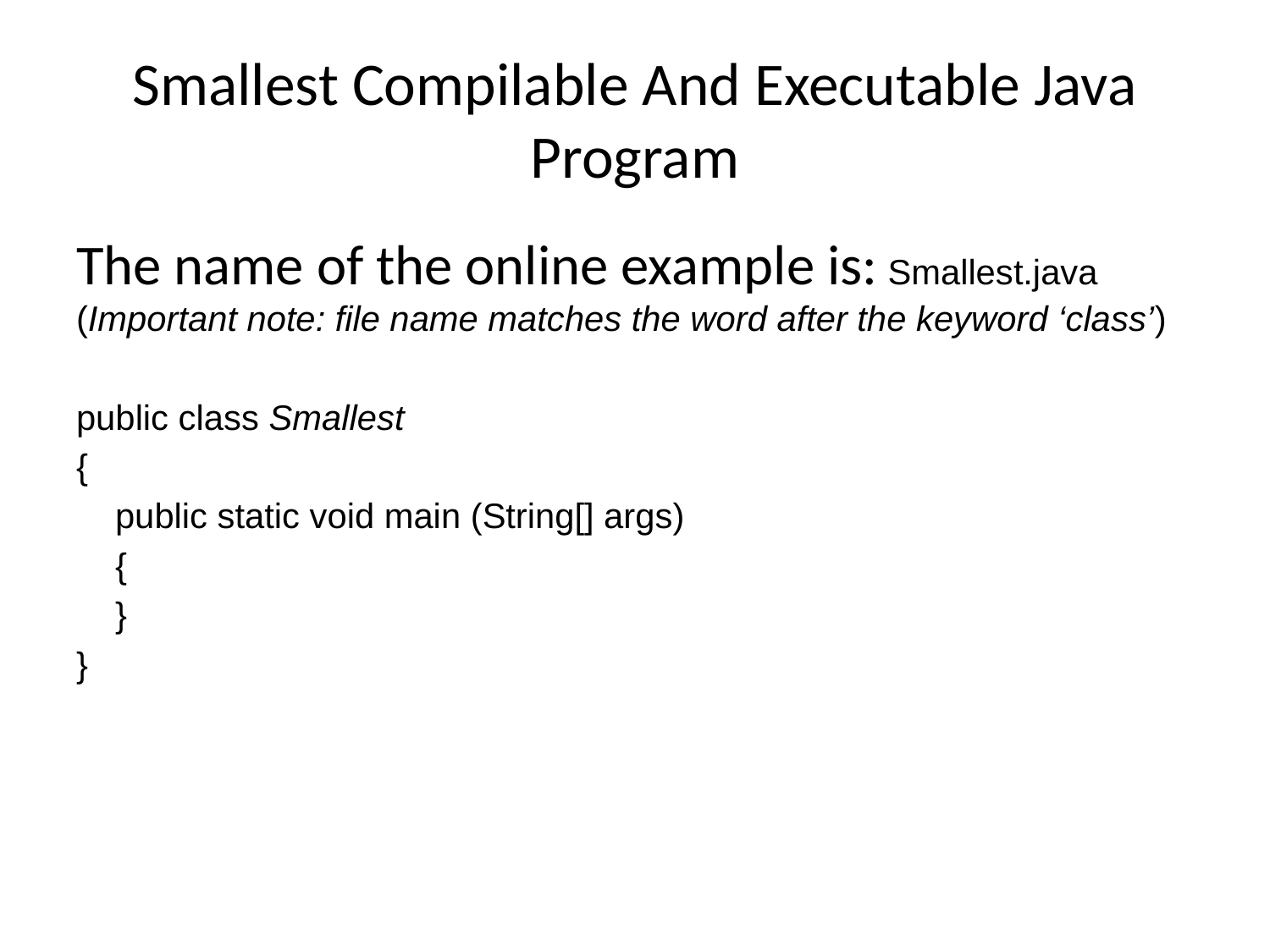

# Smallest Compilable And Executable Java Program
The name of the online example is: Smallest.java (Important note: file name matches the word after the keyword ‘class’)

public class Smallest
{
    public static void main (String[] args)
    {
    }
}